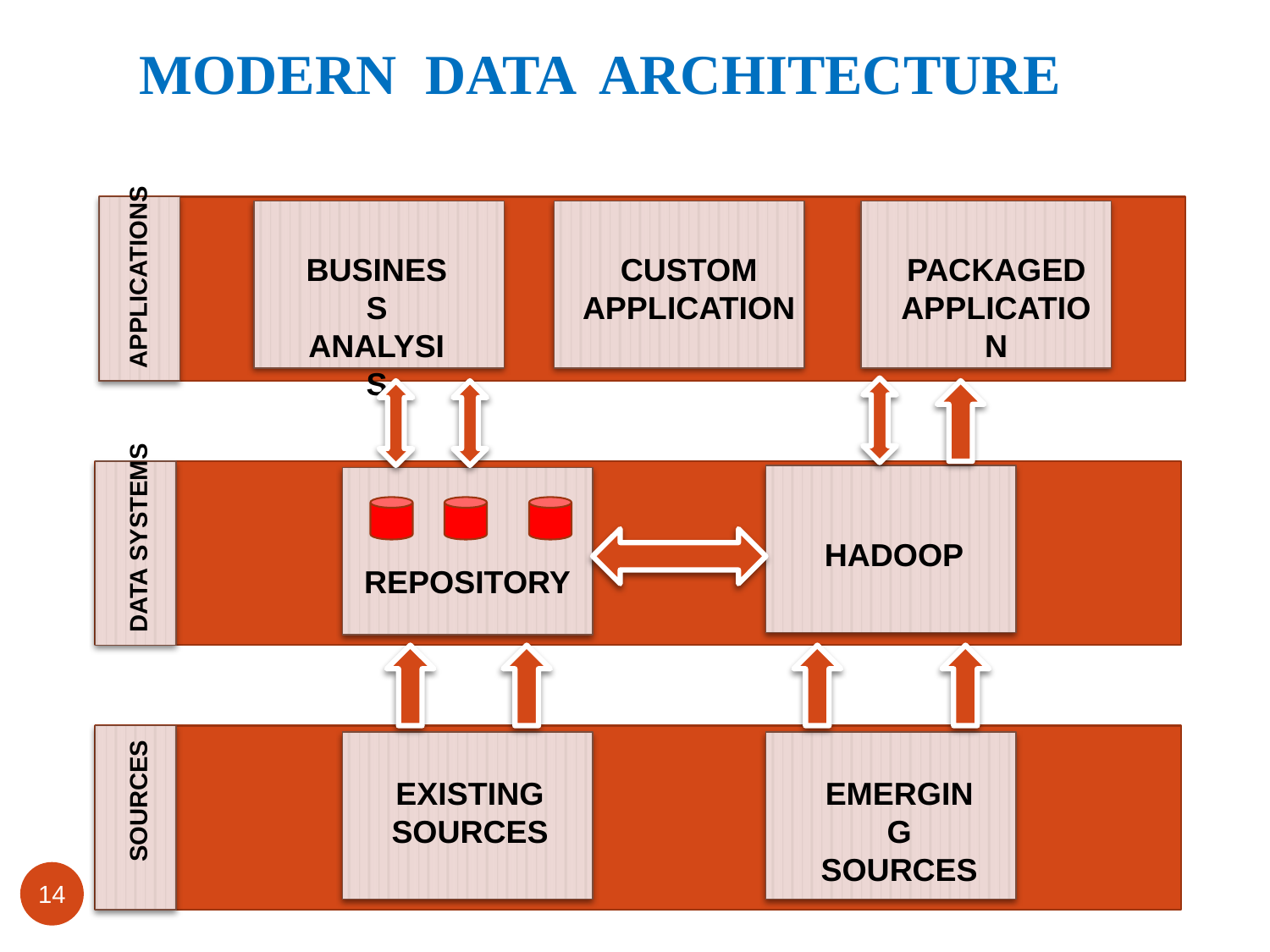

MODERN  DATA  ARCHITECTURE

APPLICATIONS
BUSINESS
ANALYSIS
CUSTOM
APPLICATION
PACKAGED
APPLICATION

0

DATA SYSTEMS
HADOOP
REPOSITORY

     SOURCES
EXISTING
SOURCES
EMERGING
SOURCES
Hadoop
14